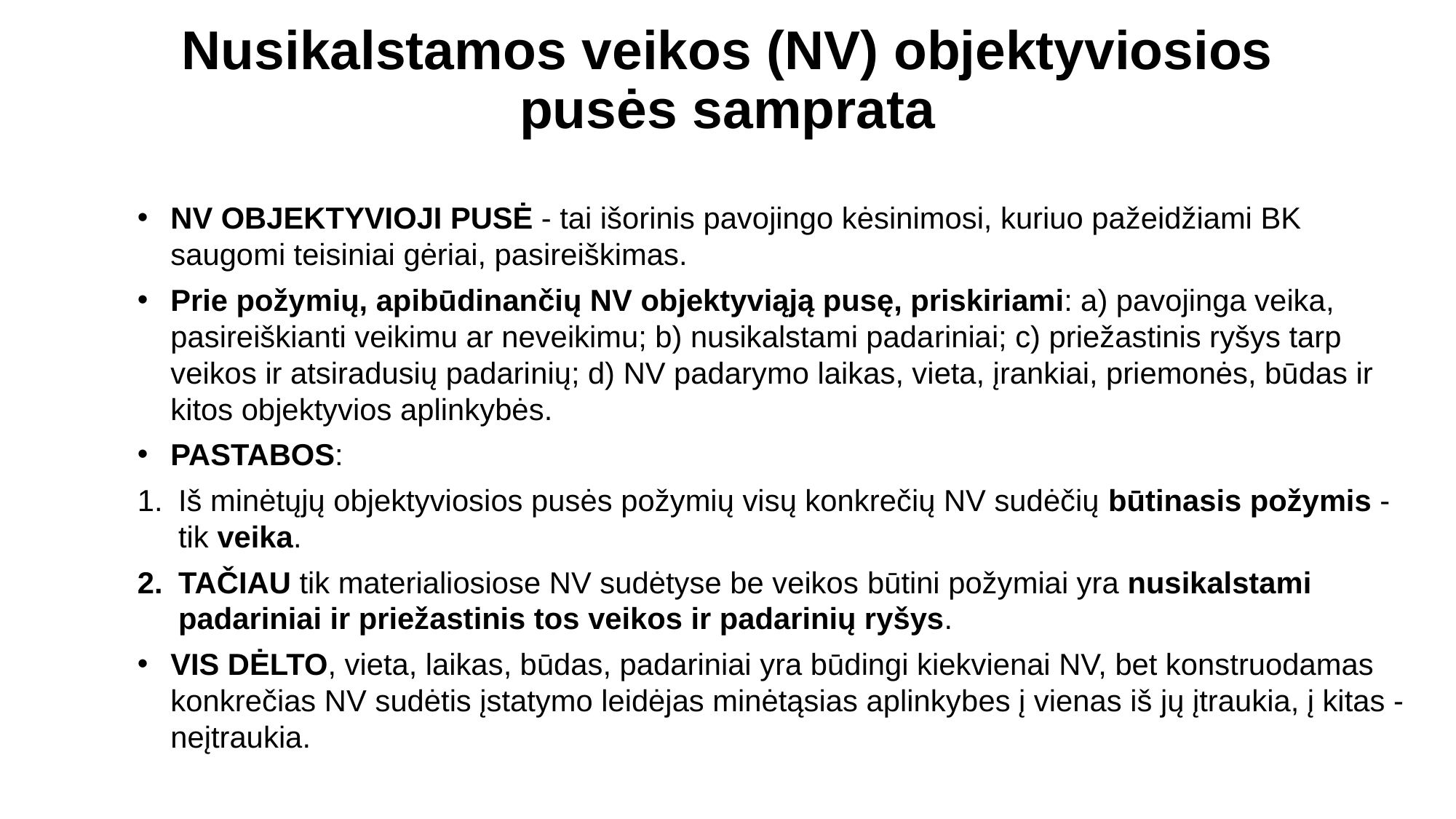

# Nusikalstamos veikos (NV) objektyviosios pusės samprata

NV OBJEKTYVIOJI PUSĖ - tai išorinis pavojingo kėsinimosi, kuriuo pažeidžiami BK saugomi teisi­niai gėriai, pasireiškimas.
Prie požymių, apibūdinančių NV objektyviąją pusę, priskiriami: a) pavojinga veika, pasireiškianti veikimu ar neveikimu; b) nusikalstami pada­riniai; c) priežastinis ryšys tarp veikos ir atsiradusių padari­nių; d) NV padarymo laikas, vieta, įrankiai, priemonės, būdas ir kitos objektyvios aplinkybės.
PASTABOS:
Iš minėtųjų objektyviosios pusės požymių visų konkrečių NV sudėčių būtinasis požymis - tik veika.
TAČIAU tik materialiosiose NV sudėtyse be veikos būtini požymiai yra nusikalstami padariniai ir priežastinis tos veikos ir padarinių ryšys.
VIS DĖLTO, vieta, laikas, būdas, padariniai yra būdingi kiekvienai NV, bet konstruodamas konkre­čias NV sudėtis įstatymo leidėjas minėtąsias aplinky­bes į vienas iš jų įtraukia, į kitas - neįtraukia.